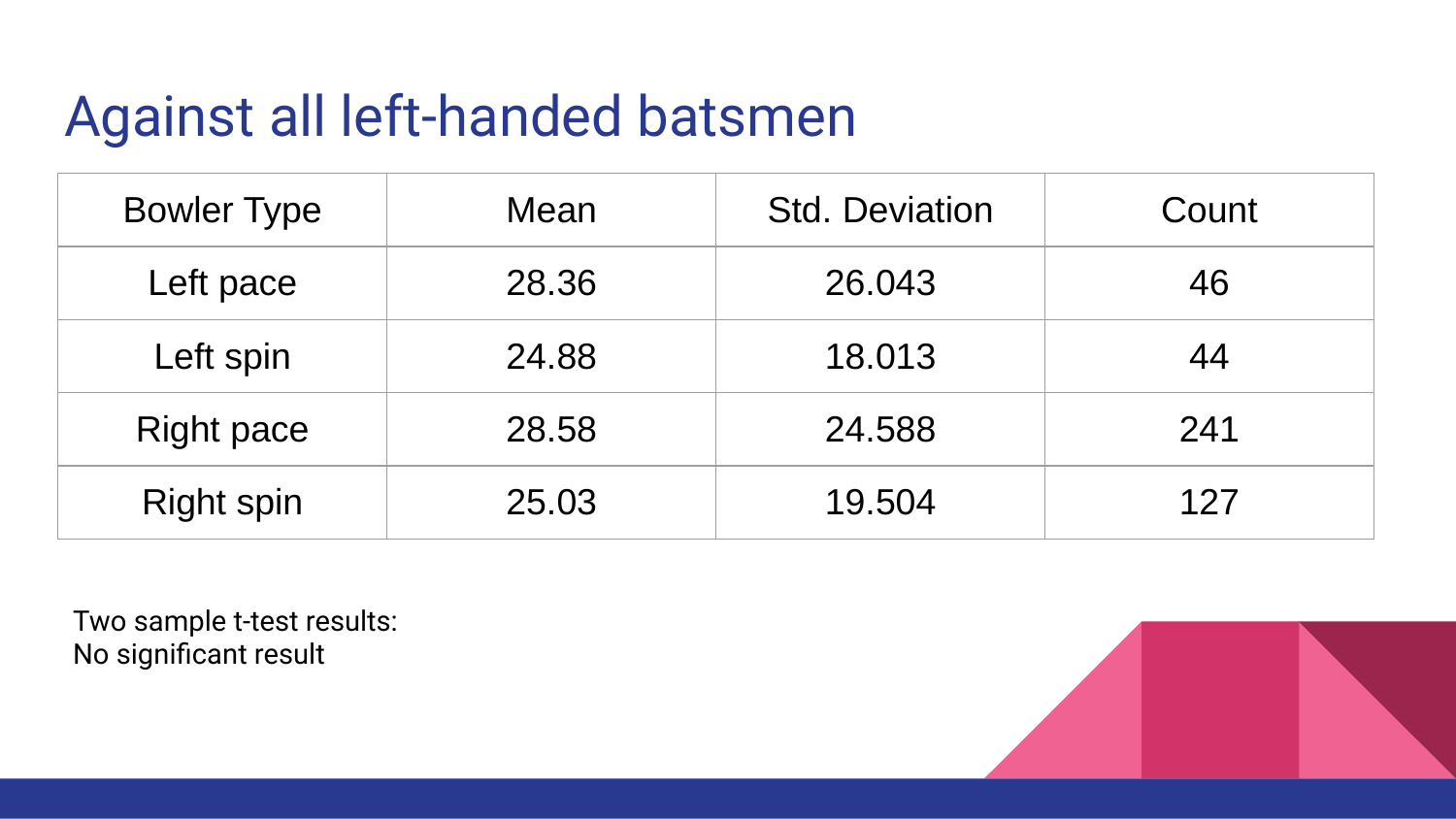

# Against all left-handed batsmen
| Bowler Type | Mean | Std. Deviation | Count |
| --- | --- | --- | --- |
| Left pace | 28.36 | 26.043 | 46 |
| Left spin | 24.88 | 18.013 | 44 |
| Right pace | 28.58 | 24.588 | 241 |
| Right spin | 25.03 | 19.504 | 127 |
Two sample t-test results:
No significant result